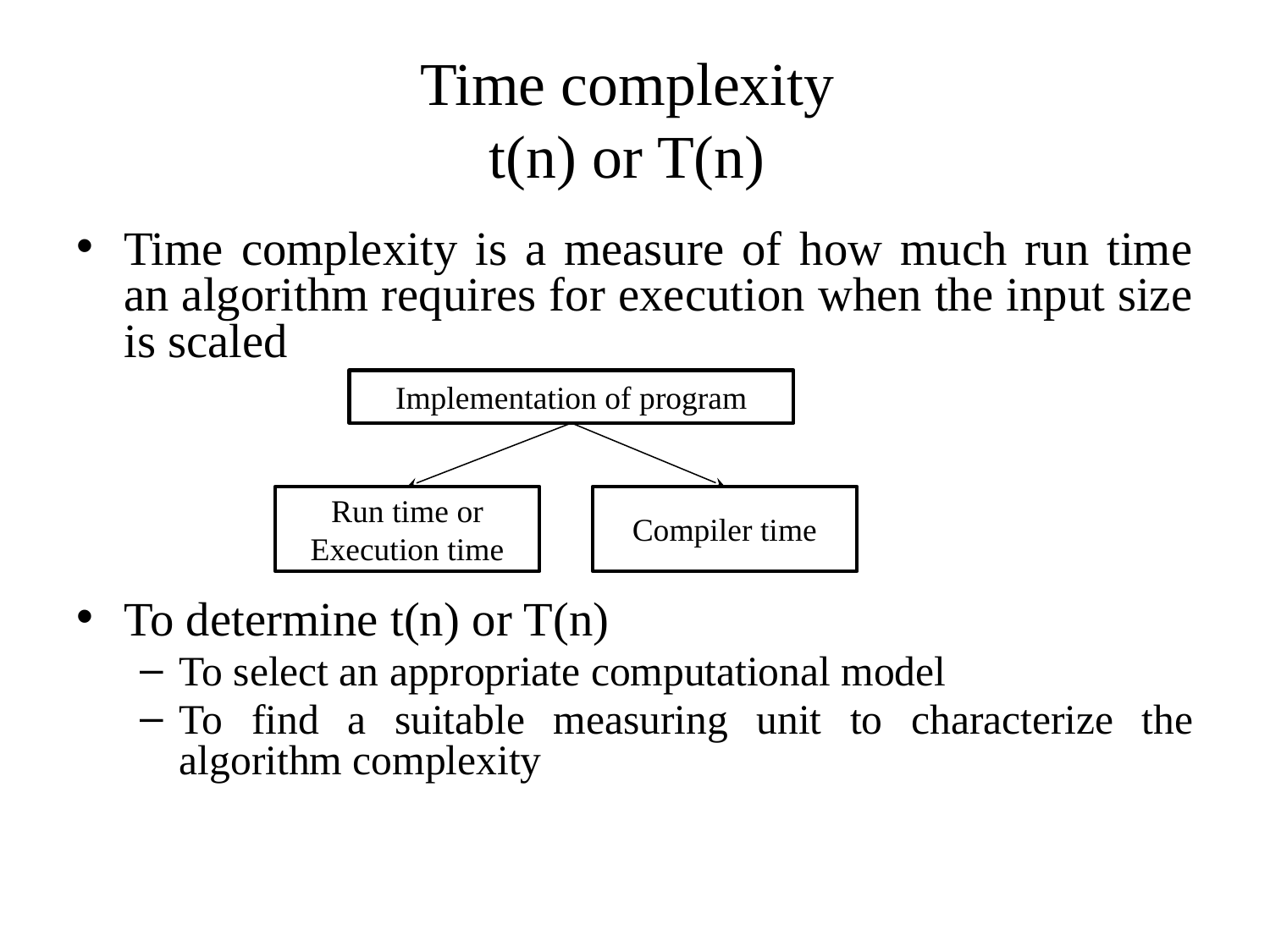

# Time complexity t(n) or T(n)
Time complexity is a measure of how much run time an algorithm requires for execution when the input size is scaled

To determine t(n) or T(n)
To select an appropriate computational model
To find a suitable measuring unit to characterize the algorithm complexity

Implementation of program
Run time or
Execution time
Compiler time